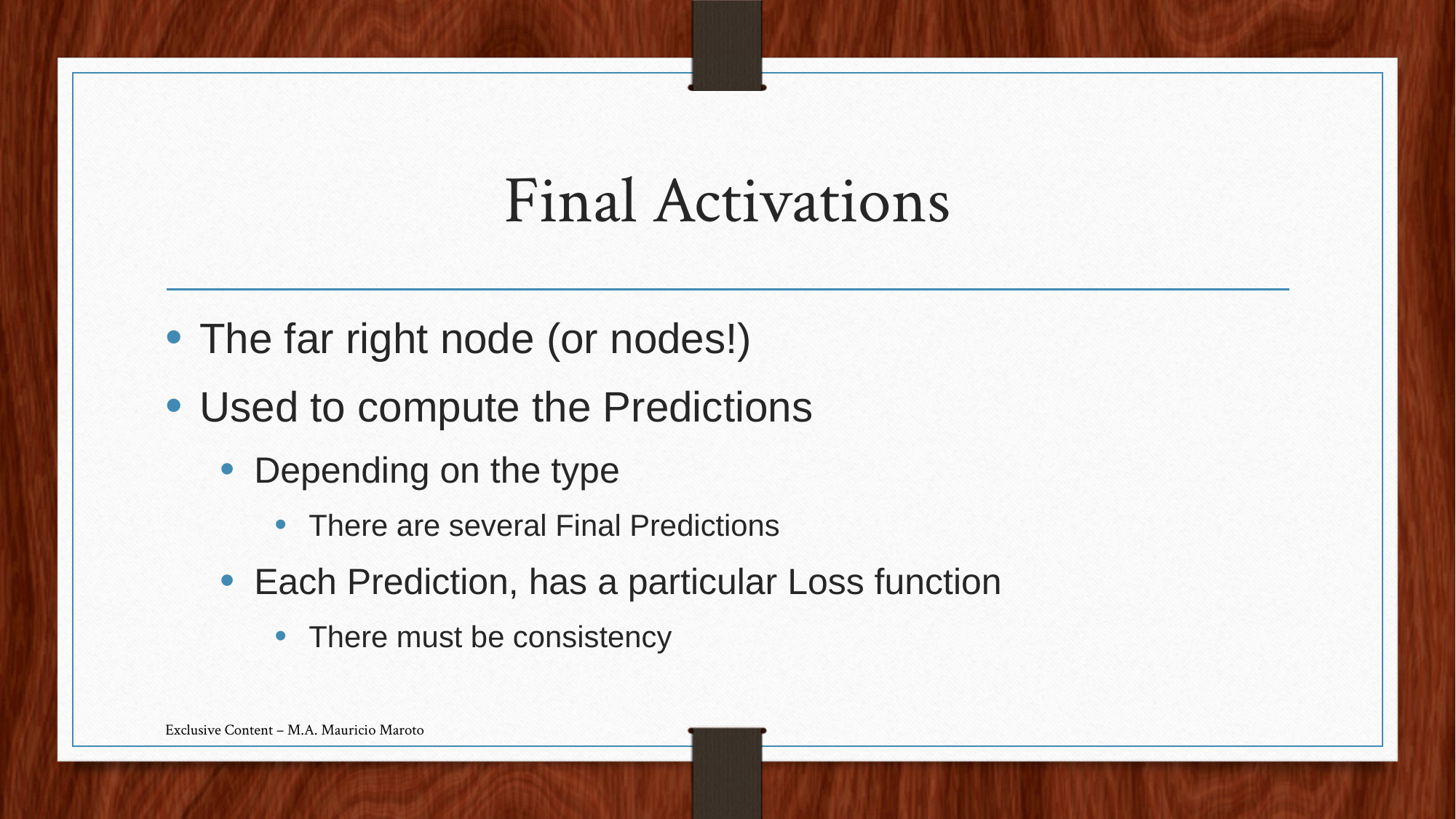

# Final Activations
The far right node (or nodes!)
Used to compute the Predictions
Depending on the type
There are several Final Predictions
Each Prediction, has a particular Loss function
There must be consistency
Exclusive Content – M.A. Mauricio Maroto